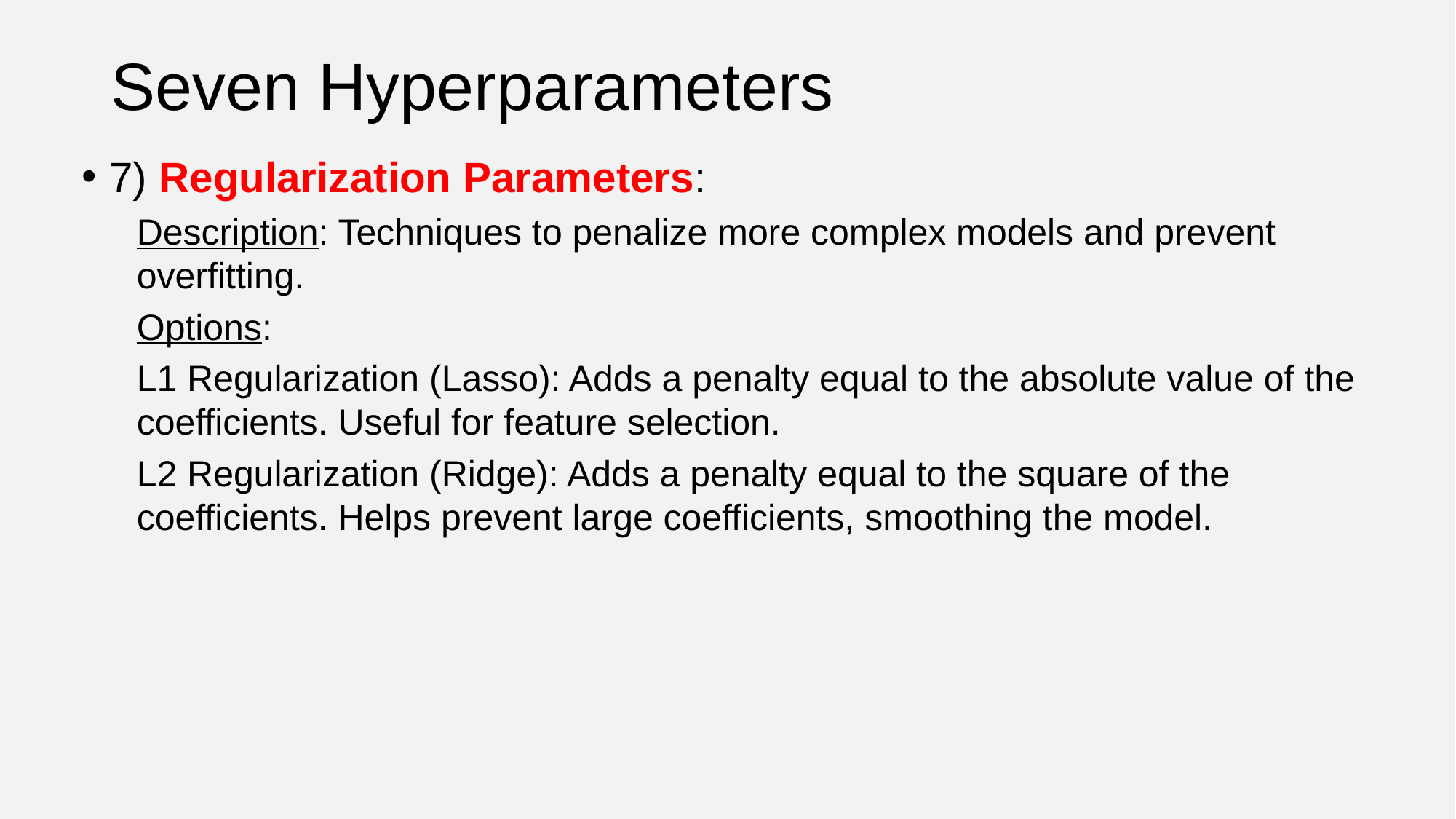

# Seven Hyperparameters
7) Regularization Parameters:
Description: Techniques to penalize more complex models and prevent overfitting.
Options:
L1 Regularization (Lasso): Adds a penalty equal to the absolute value of the coefficients. Useful for feature selection.
L2 Regularization (Ridge): Adds a penalty equal to the square of the coefficients. Helps prevent large coefficients, smoothing the model.